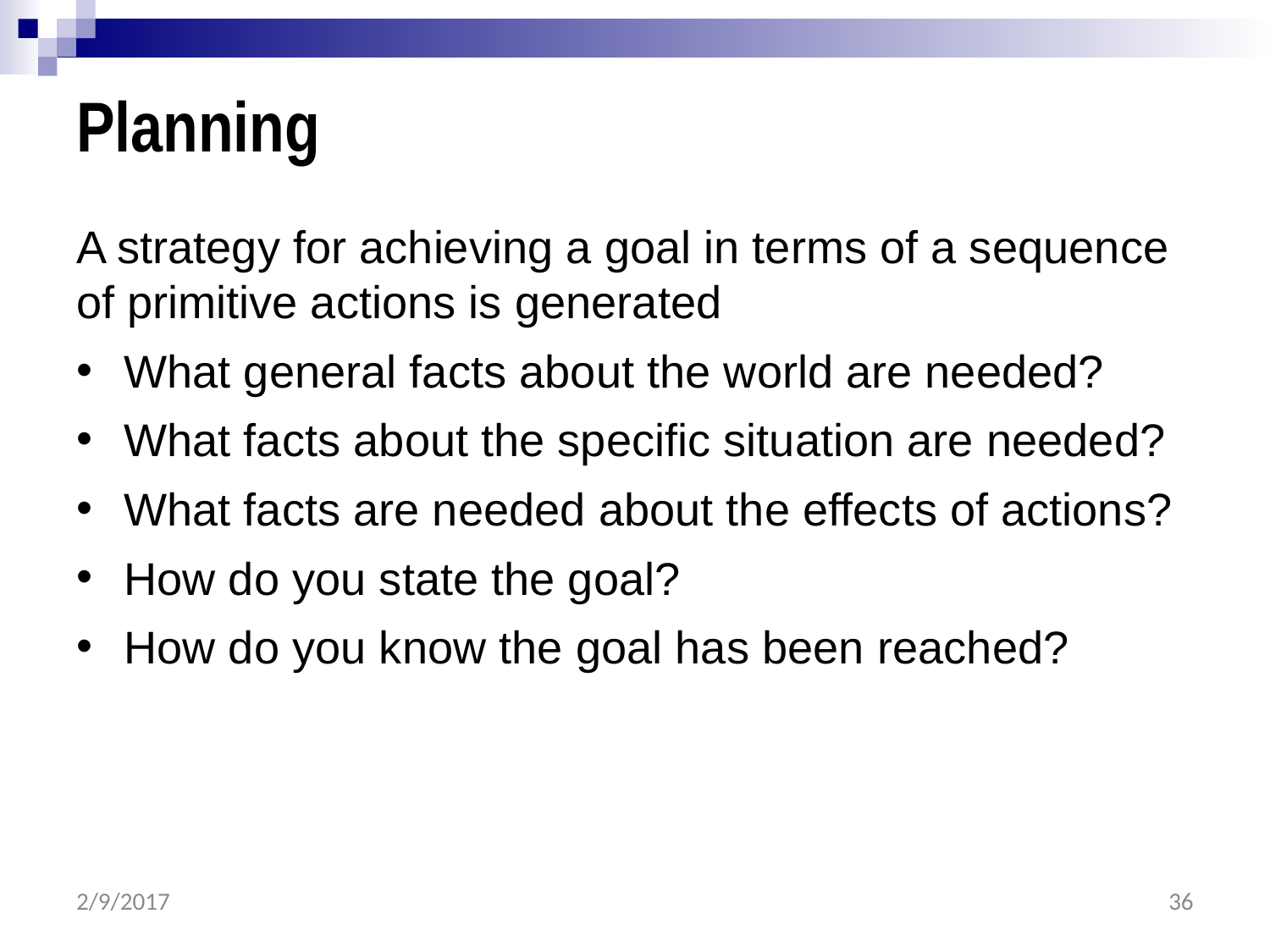

# Planning
A strategy for achieving a goal in terms of a sequence of primitive actions is generated
What general facts about the world are needed?
What facts about the specific situation are needed?
What facts are needed about the effects of actions?
How do you state the goal?
How do you know the goal has been reached?
2/9/2017
36